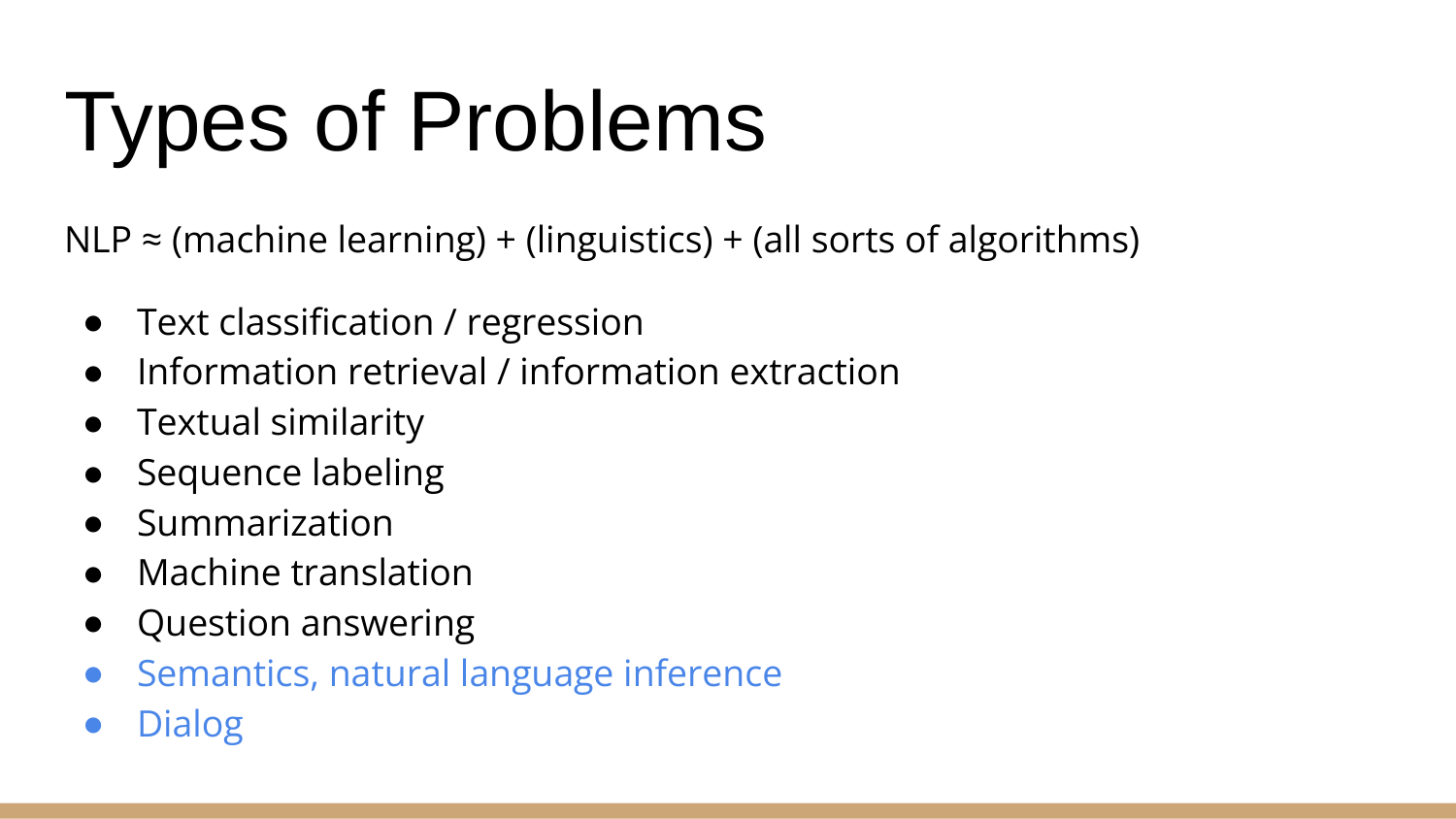

# Types of Problems
NLP ≈ (machine learning) + (linguistics) + (all sorts of algorithms)
Text classification / regression
Information retrieval / information extraction
Textual similarity
Sequence labeling
Summarization
Machine translation
Question answering
Semantics, natural language inference
Dialog